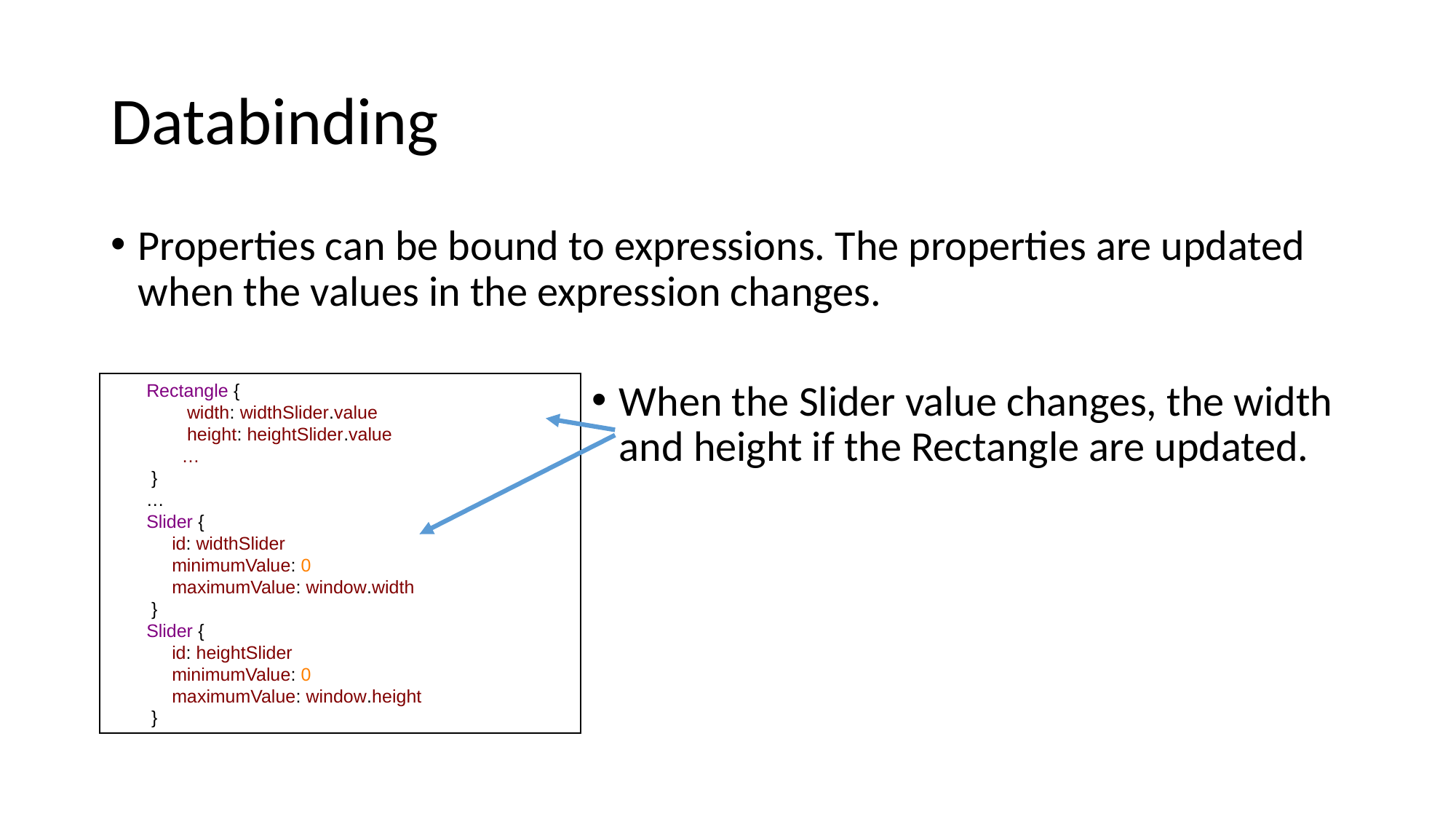

# Databinding
Properties can be bound to expressions. The properties are updated when the values in the expression changes.
       Rectangle {
               width: widthSlider.value
               height: heightSlider.value
              …
        }
       …
       Slider {
            id: widthSlider
            minimumValue: 0
            maximumValue: window.width
        }
       Slider {
            id: heightSlider
            minimumValue: 0
            maximumValue: window.height
        }
When the Slider value changes, the width and height if the Rectangle are updated.